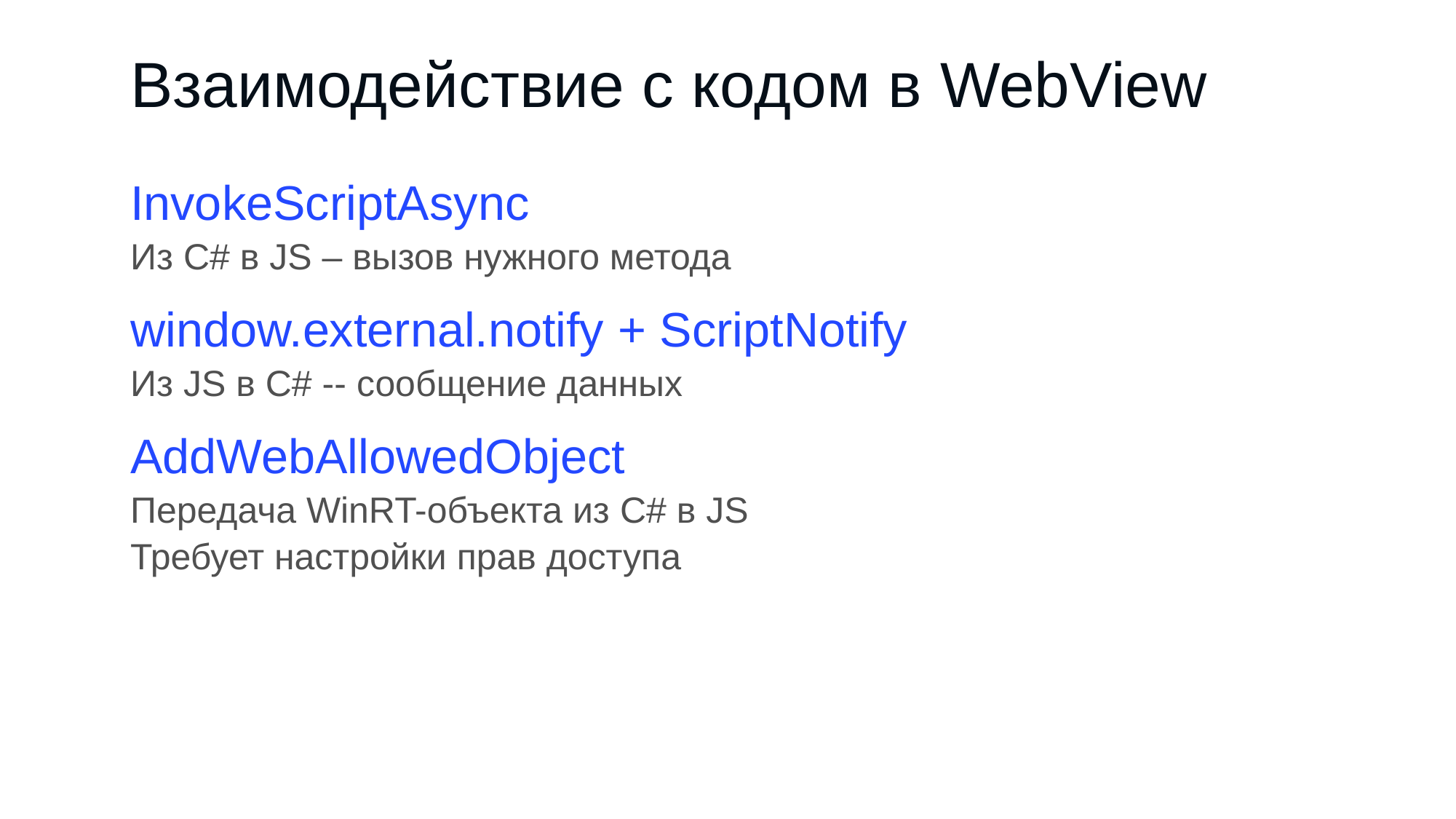

# Взаимодействие с кодом в WebView
InvokeScriptAsync
Из C# в JS – вызов нужного метода
window.external.notify + ScriptNotify
Из JS в C# -- сообщение данных
AddWebAllowedObject
Передача WinRT-объекта из C# в JS
Требует настройки прав доступа